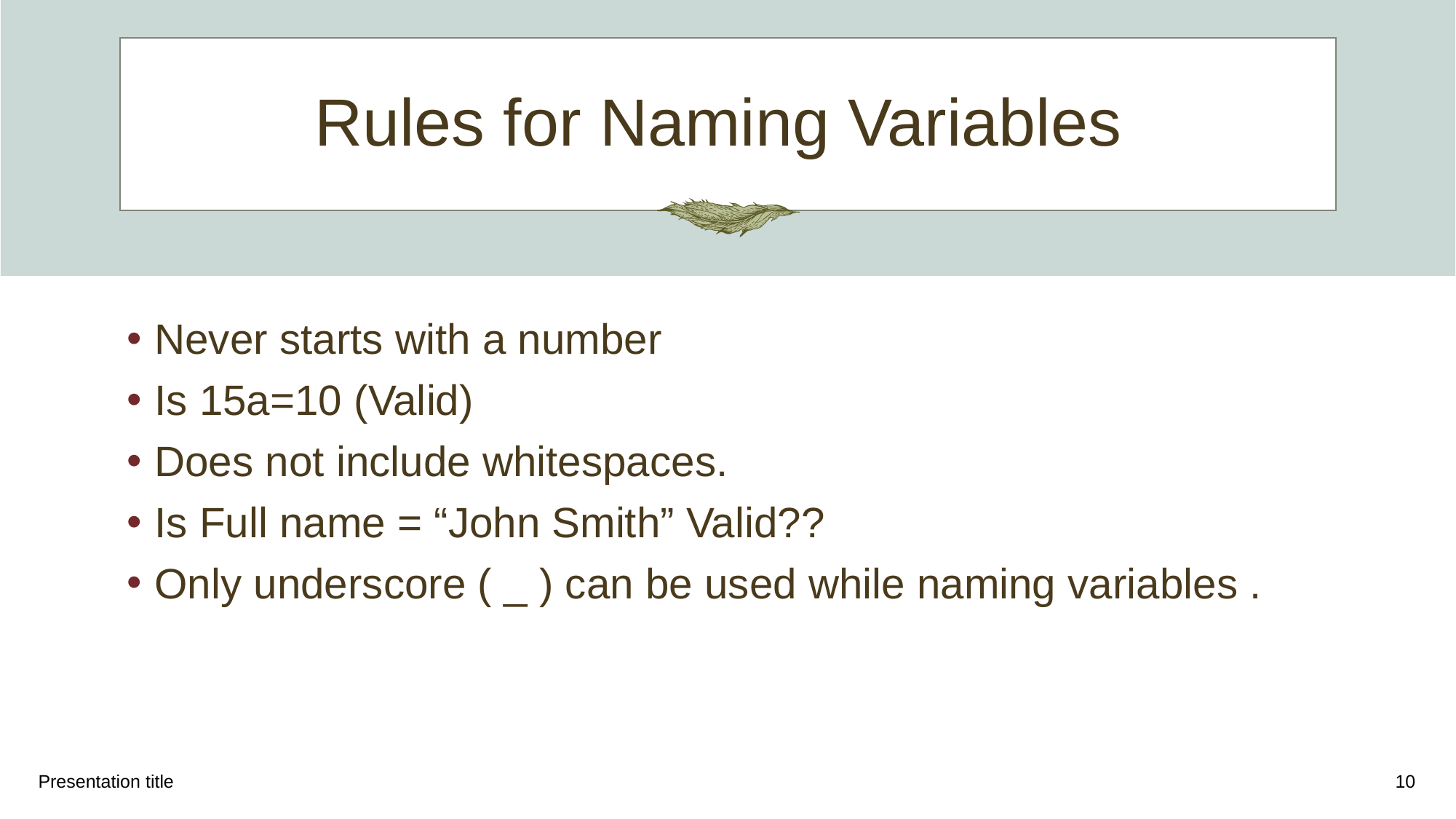

# Rules for Naming Variables
Never starts with a number
Is 15a=10 (Valid)
Does not include whitespaces.
Is Full name = “John Smith” Valid??
Only underscore ( _ ) can be used while naming variables .

Presentation title
10